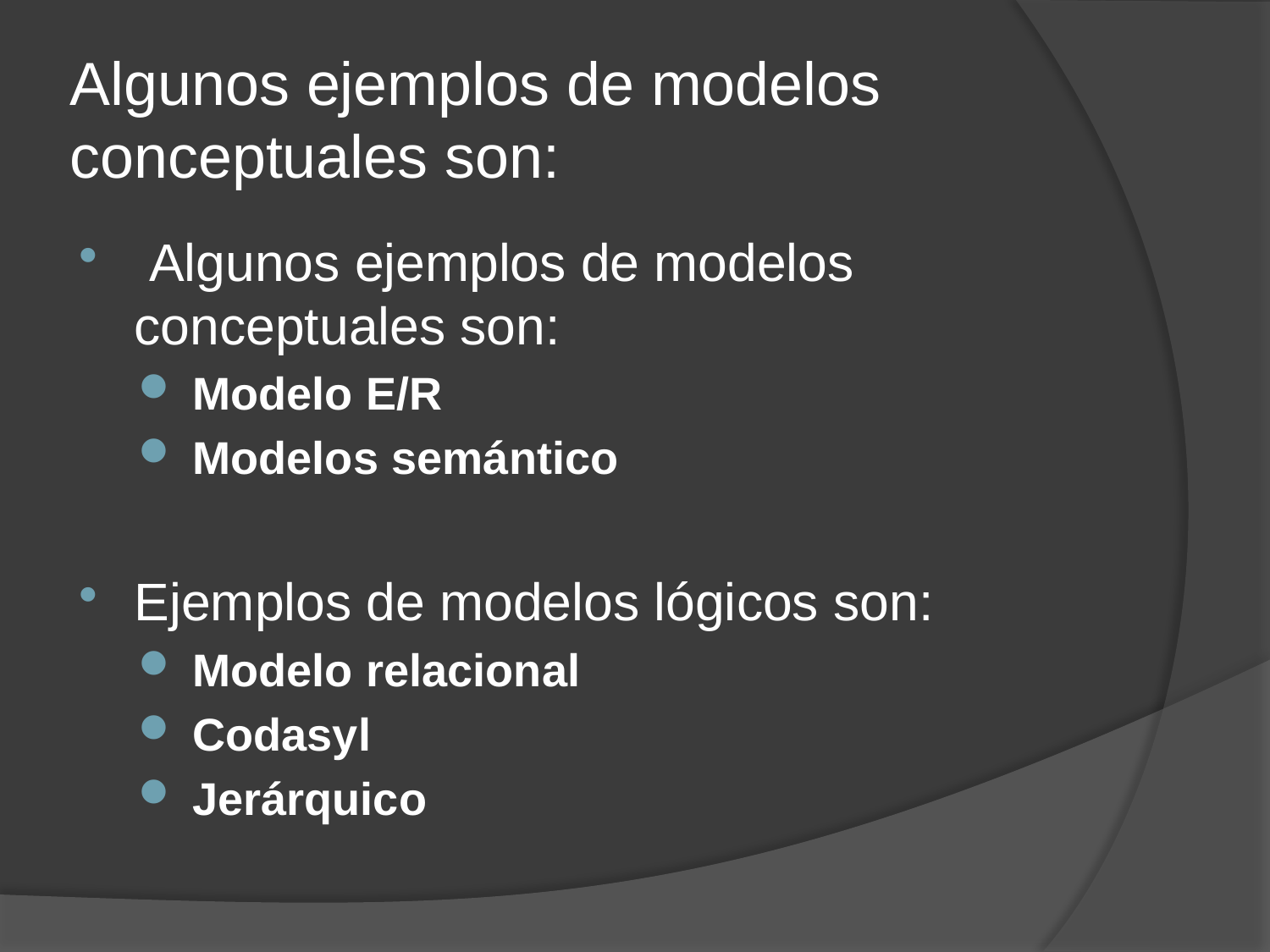

# Algunos ejemplos de modelos conceptuales son:
 Algunos ejemplos de modelos conceptuales son:
 Modelo E/R
 Modelos semántico

Ejemplos de modelos lógicos son:
 Modelo relacional
 Codasyl
 Jerárquico